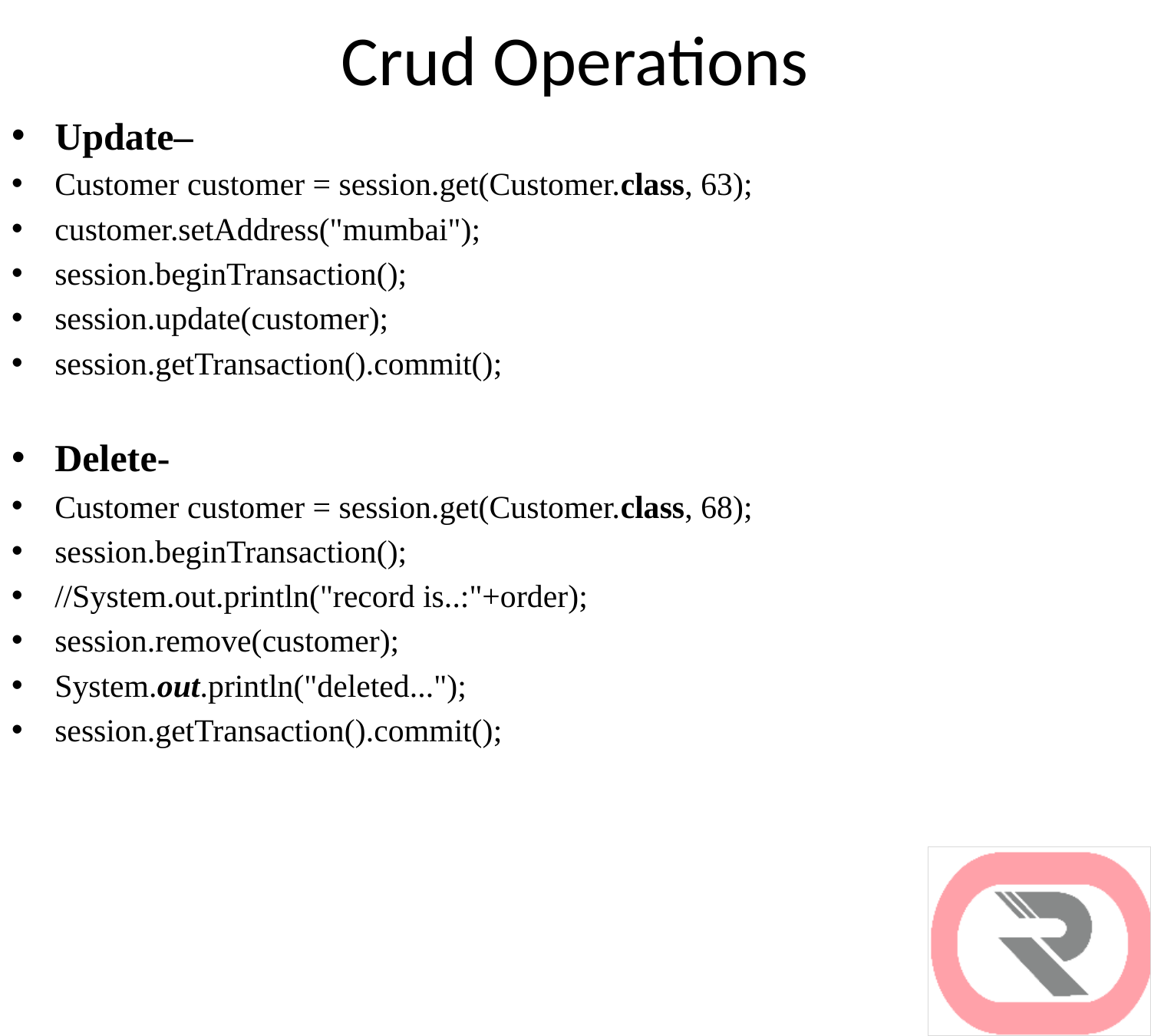

# Crud Operations
Update–
Customer customer = session.get(Customer.class, 63);
customer.setAddress("mumbai");
session.beginTransaction();
session.update(customer);
session.getTransaction().commit();

Delete-
Customer customer = session.get(Customer.class, 68);
session.beginTransaction();
//System.out.println("record is..:"+order);
session.remove(customer);
System.out.println("deleted...");
session.getTransaction().commit();